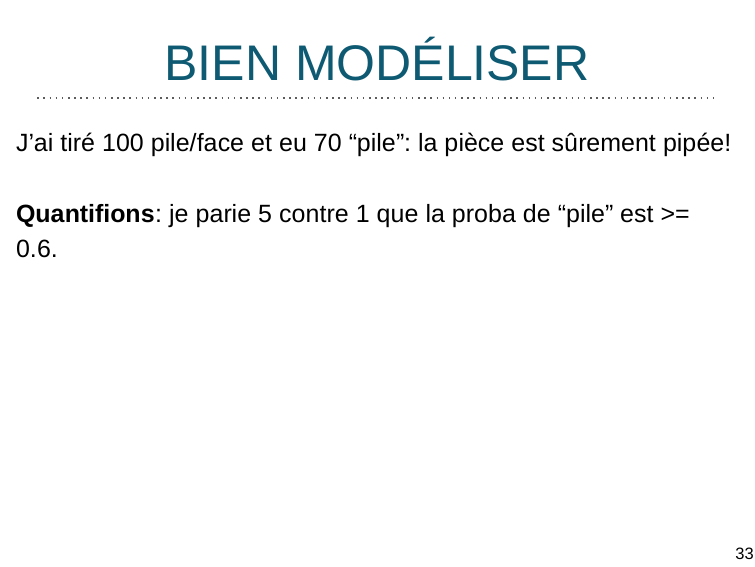

# BIEN MODÉLISER
J’ai tiré 100 pile/face et eu 70 “pile”: la pièce est sûrement pipée!

Quantifions: je parie 5 contre 1 que la proba de “pile” est >= 0.6.
33